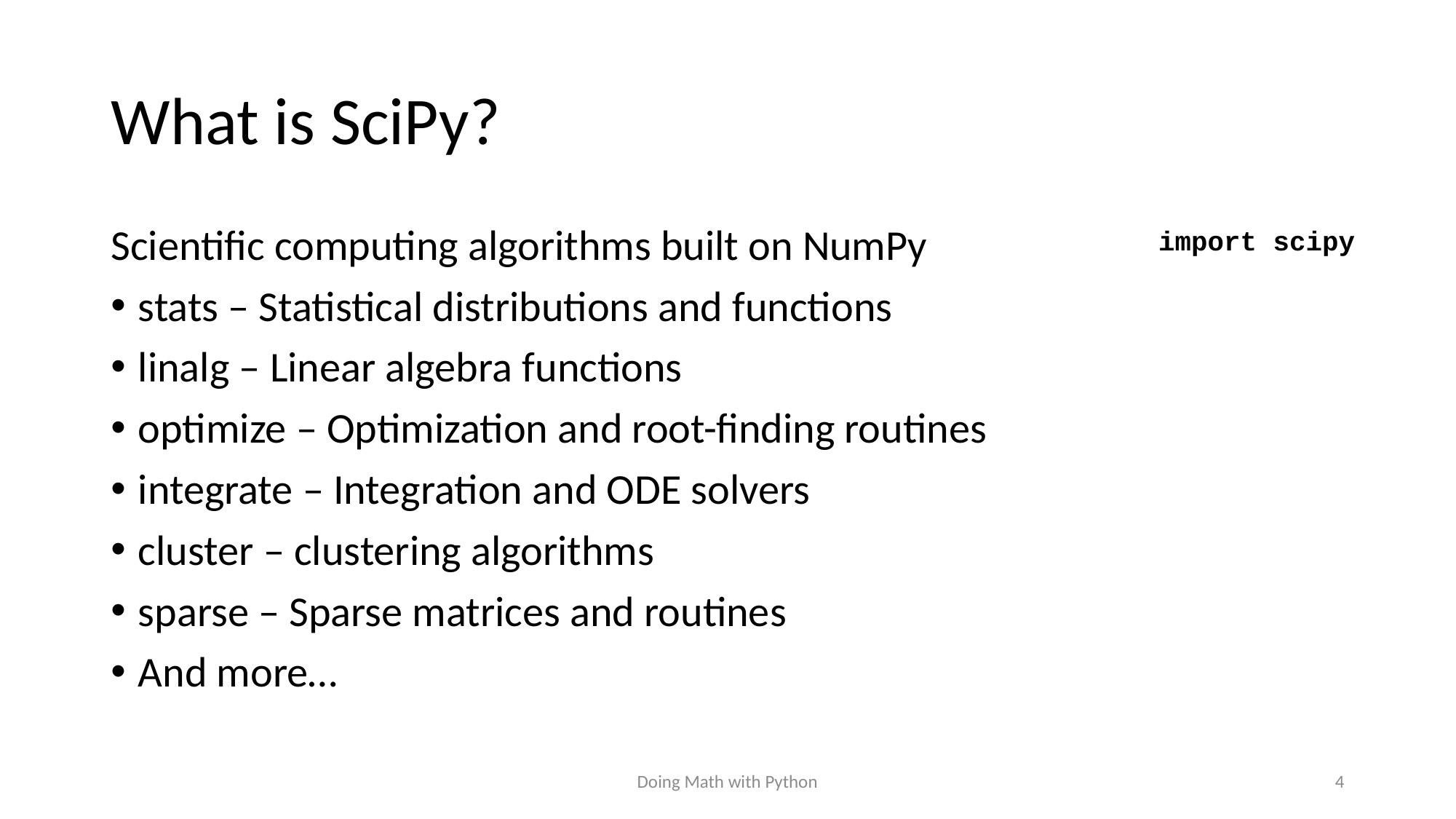

# What is SciPy?
Scientific computing algorithms built on NumPy
stats – Statistical distributions and functions
linalg – Linear algebra functions
optimize – Optimization and root-finding routines
integrate – Integration and ODE solvers
cluster – clustering algorithms
sparse – Sparse matrices and routines
And more…
import scipy
Doing Math with Python
4